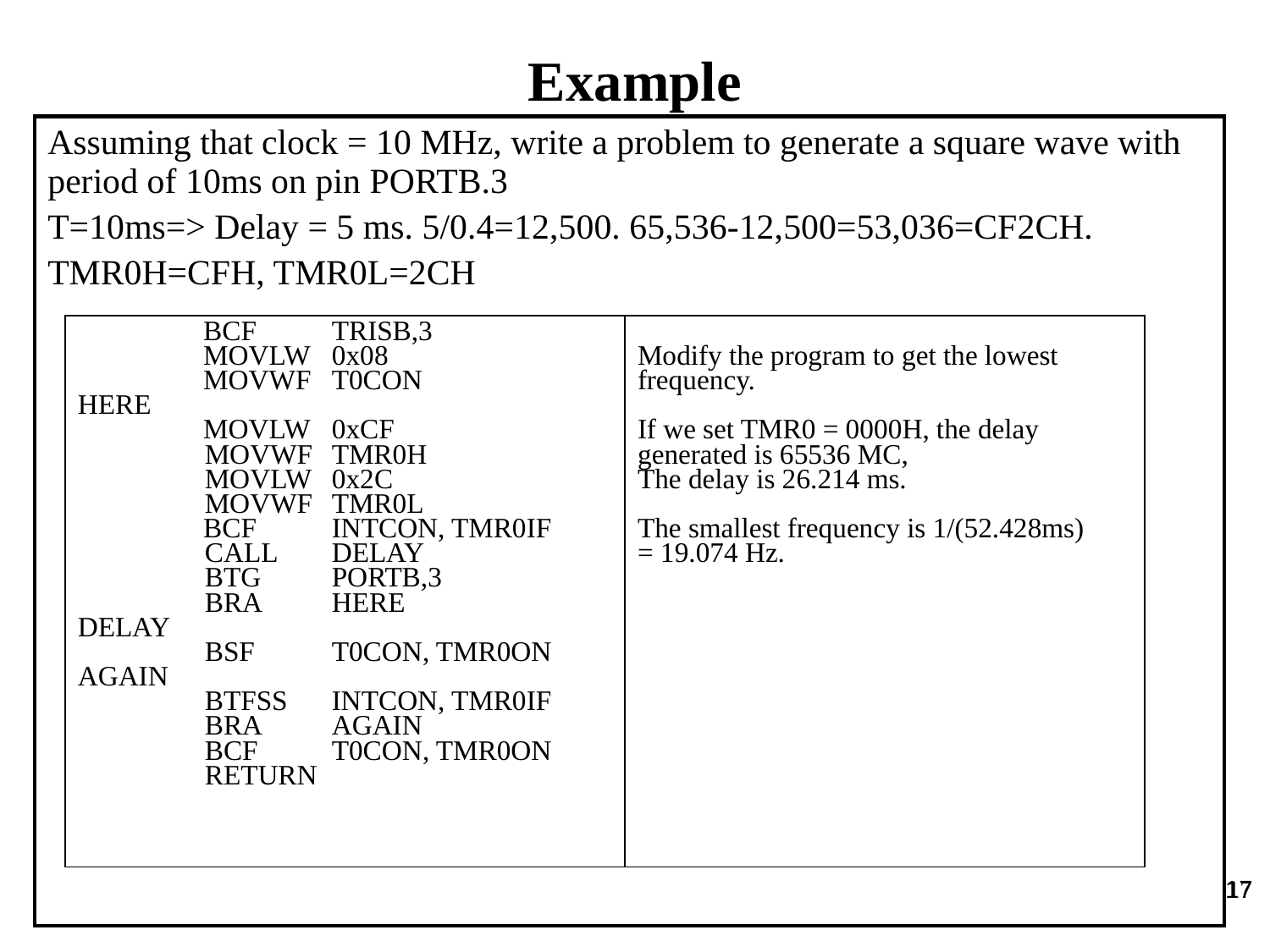

Example
Assuming that clock = 10 MHz, write a problem to generate a square wave with period of 10ms on pin PORTB.3
T=10ms=> Delay = 5 ms. 5/0.4=12,500. 65,536-12,500=53,036=CF2CH.
TMR0H=CFH, TMR0L=2CH

| BCF TRISB,3 MOVLW 0x08 MOVWF T0CON HERE MOVLW 0xCF MOVWF TMR0H MOVLW 0x2C MOVWF TMR0L BCF INTCON, TMR0IF CALL DELAY BTG PORTB,3 BRA HERE DELAY BSF T0CON, TMR0ON AGAIN BTFSS INTCON, TMR0IF BRA AGAIN BCF T0CON, TMR0ON RETURN | Modify the program to get the lowest frequency. If we set TMR0 = 0000H, the delay generated is 65536 MC, The delay is 26.214 ms. The smallest frequency is 1/(52.428ms) = 19.074 Hz. |
| --- | --- |
17
17